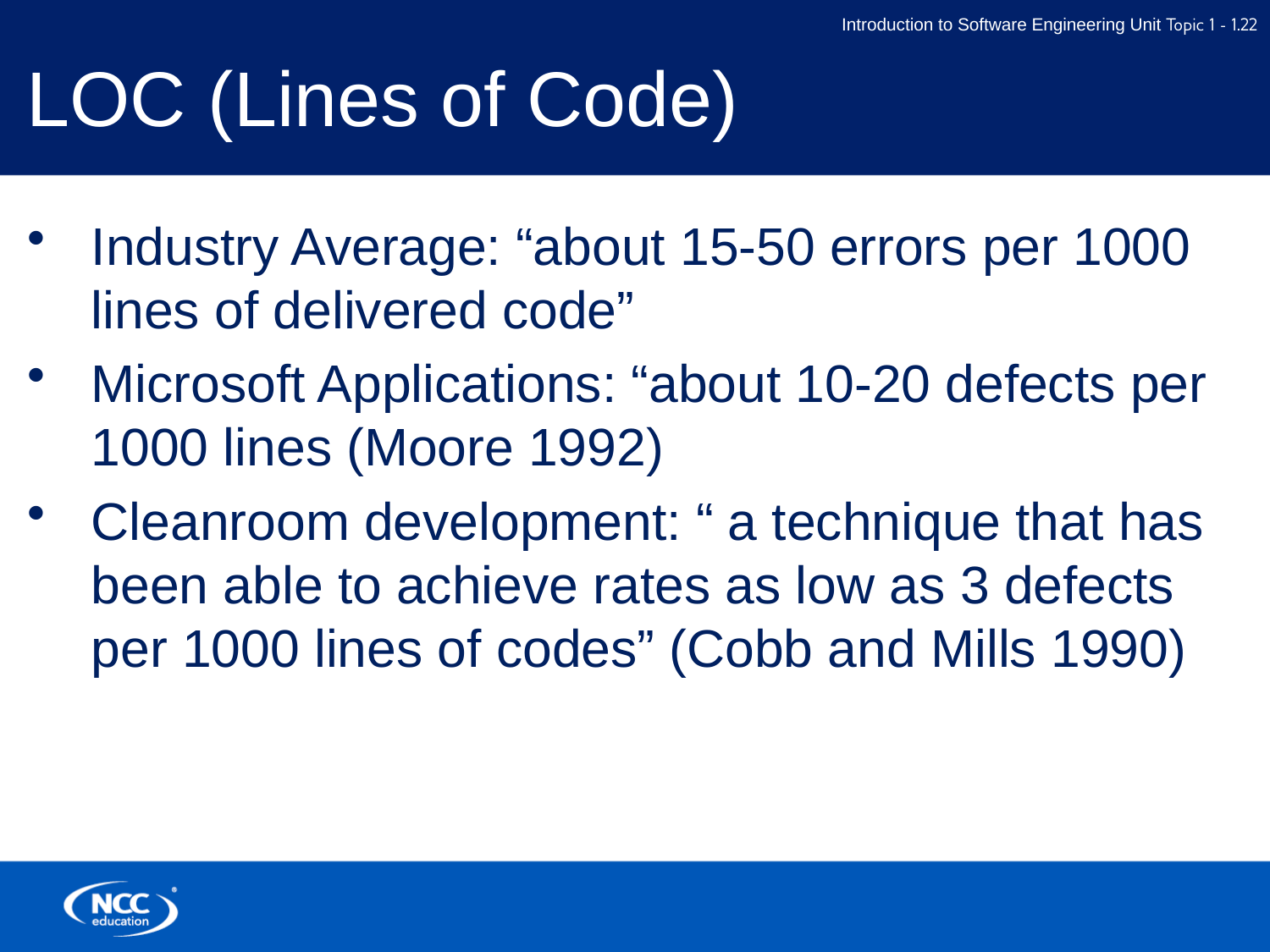

# LOC (Lines of Code)
Industry Average: “about 15-50 errors per 1000 lines of delivered code”
Microsoft Applications: “about 10-20 defects per 1000 lines (Moore 1992)
Cleanroom development: “ a technique that has been able to achieve rates as low as 3 defects per 1000 lines of codes” (Cobb and Mills 1990)